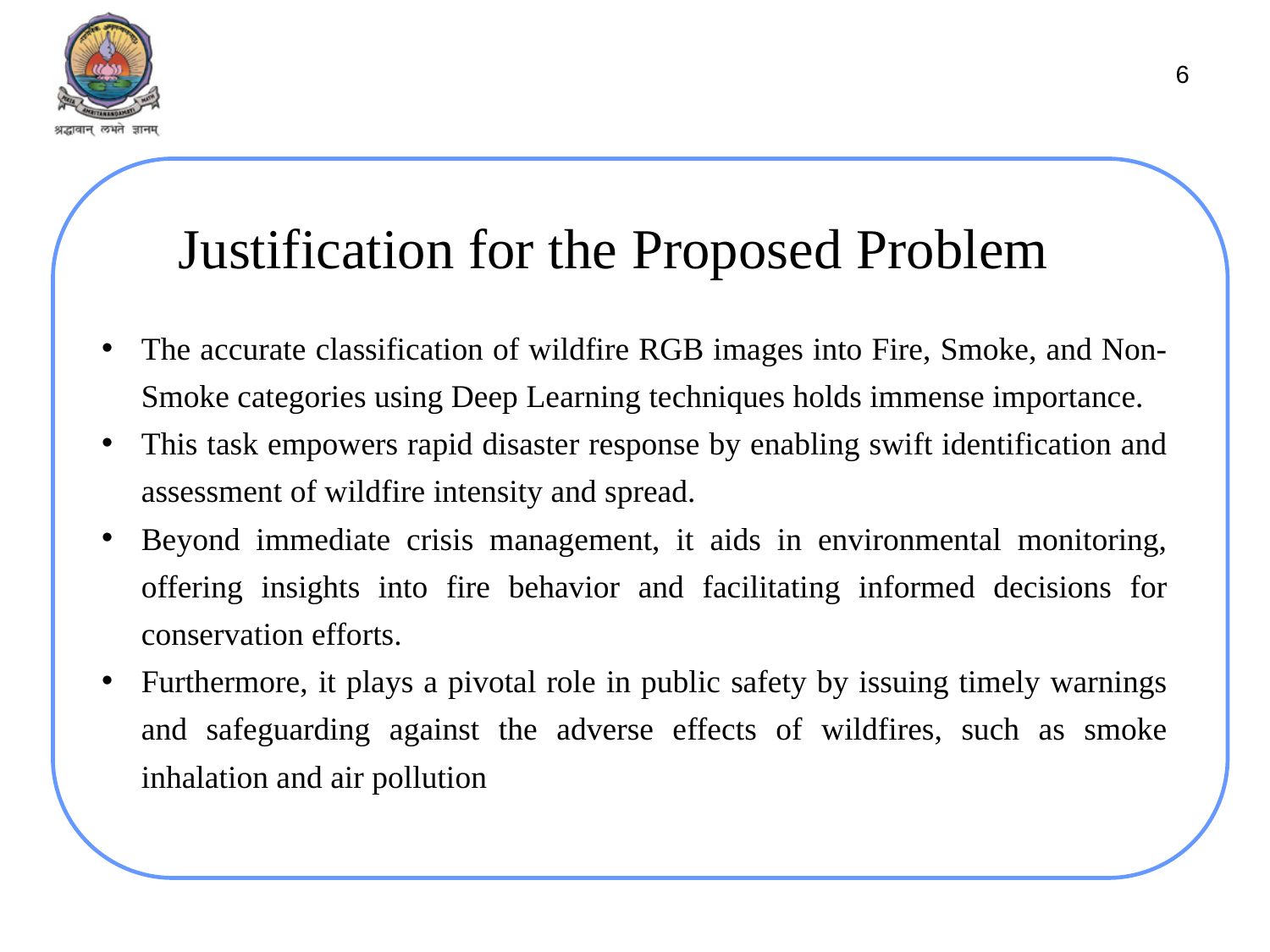

6
# Justification for the Proposed Problem
The accurate classification of wildfire RGB images into Fire, Smoke, and Non-Smoke categories using Deep Learning techniques holds immense importance.
This task empowers rapid disaster response by enabling swift identification and assessment of wildfire intensity and spread.
Beyond immediate crisis management, it aids in environmental monitoring, offering insights into fire behavior and facilitating informed decisions for conservation efforts.
Furthermore, it plays a pivotal role in public safety by issuing timely warnings and safeguarding against the adverse effects of wildfires, such as smoke inhalation and air pollution